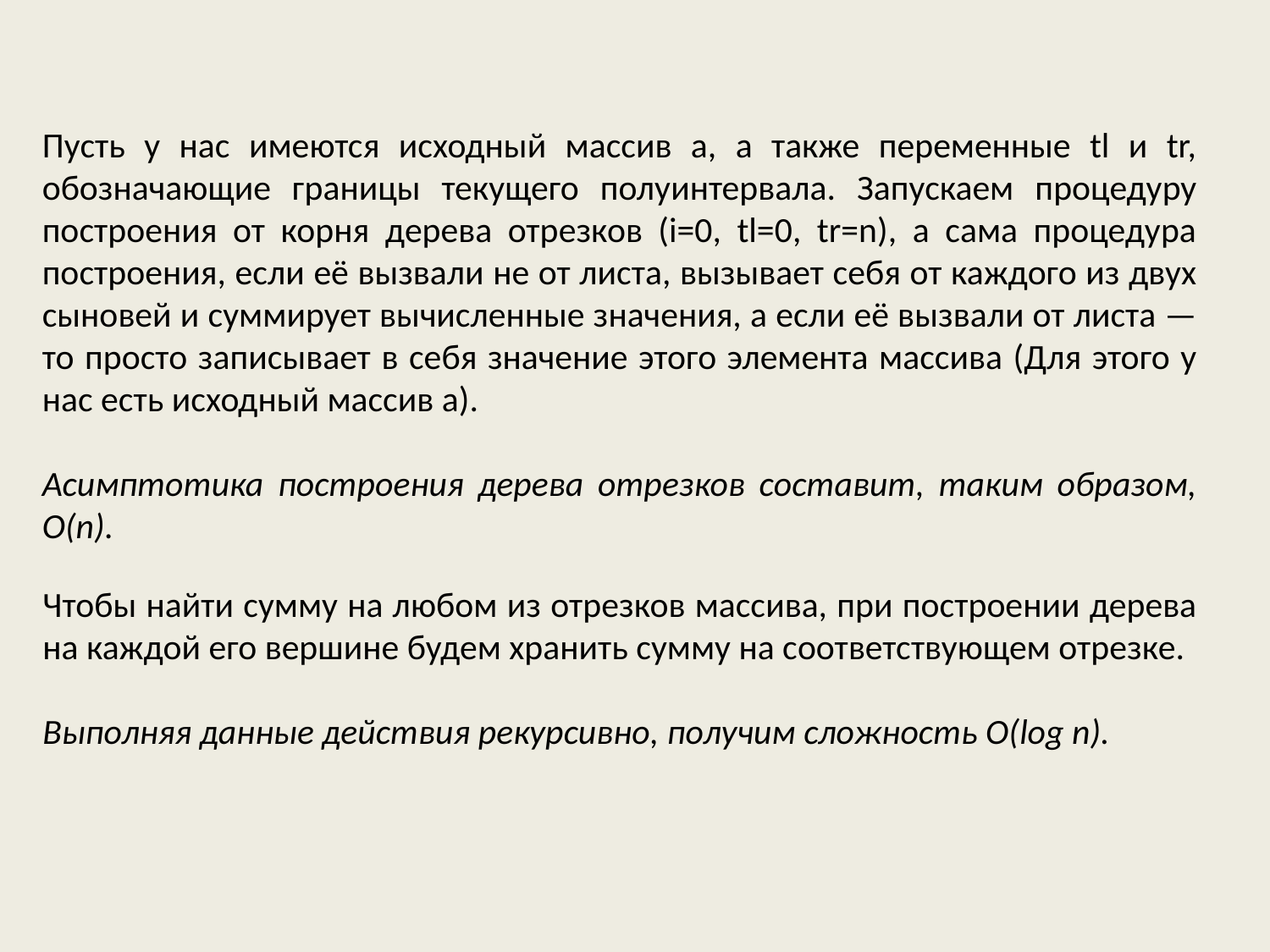

Пусть у нас имеются исходный массив a, а также переменные tl и tr, обозначающие границы текущего полуинтервала. Запускаем процедуру построения от корня дерева отрезков (i=0, tl=0, tr=n), а сама процедура построения, если её вызвали не от листа, вызывает себя от каждого из двух сыновей и суммирует вычисленные значения, а если её вызвали от листа — то просто записывает в себя значение этого элемента массива (Для этого у нас есть исходный массив a).

Асимптотика построения дерева отрезков составит, таким образом, O(n).
Чтобы найти сумму на любом из отрезков массива, при построении дерева на каждой его вершине будем хранить сумму на соответствующем отрезке.

Выполняя данные действия рекурсивно, получим сложность O(log n).